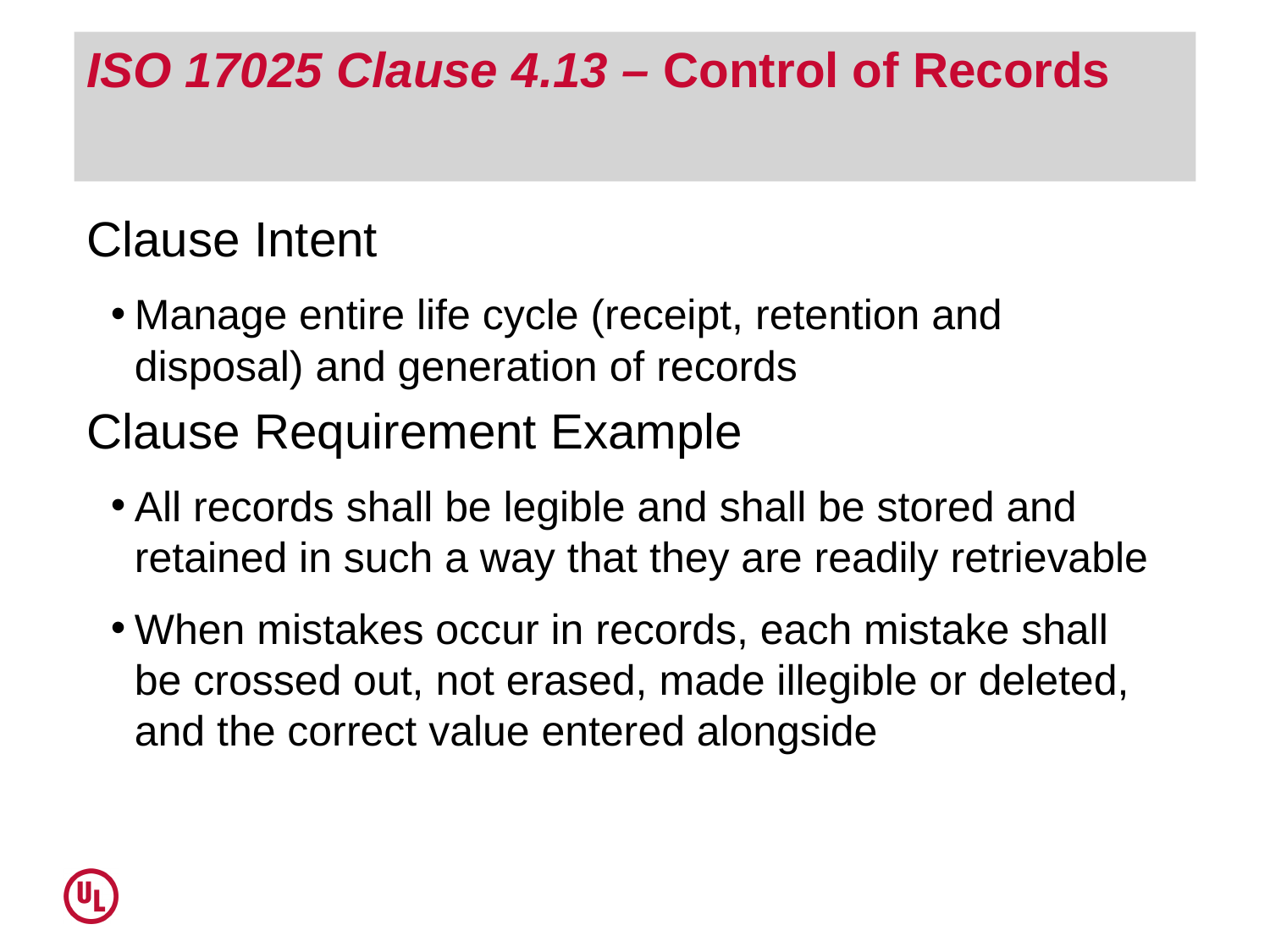

# ISO 17025 Clause 4.13 – Control of Records
Clause Intent
Manage entire life cycle (receipt, retention and disposal) and generation of records
Clause Requirement Example
All records shall be legible and shall be stored and retained in such a way that they are readily retrievable
When mistakes occur in records, each mistake shall be crossed out, not erased, made illegible or deleted, and the correct value entered alongside